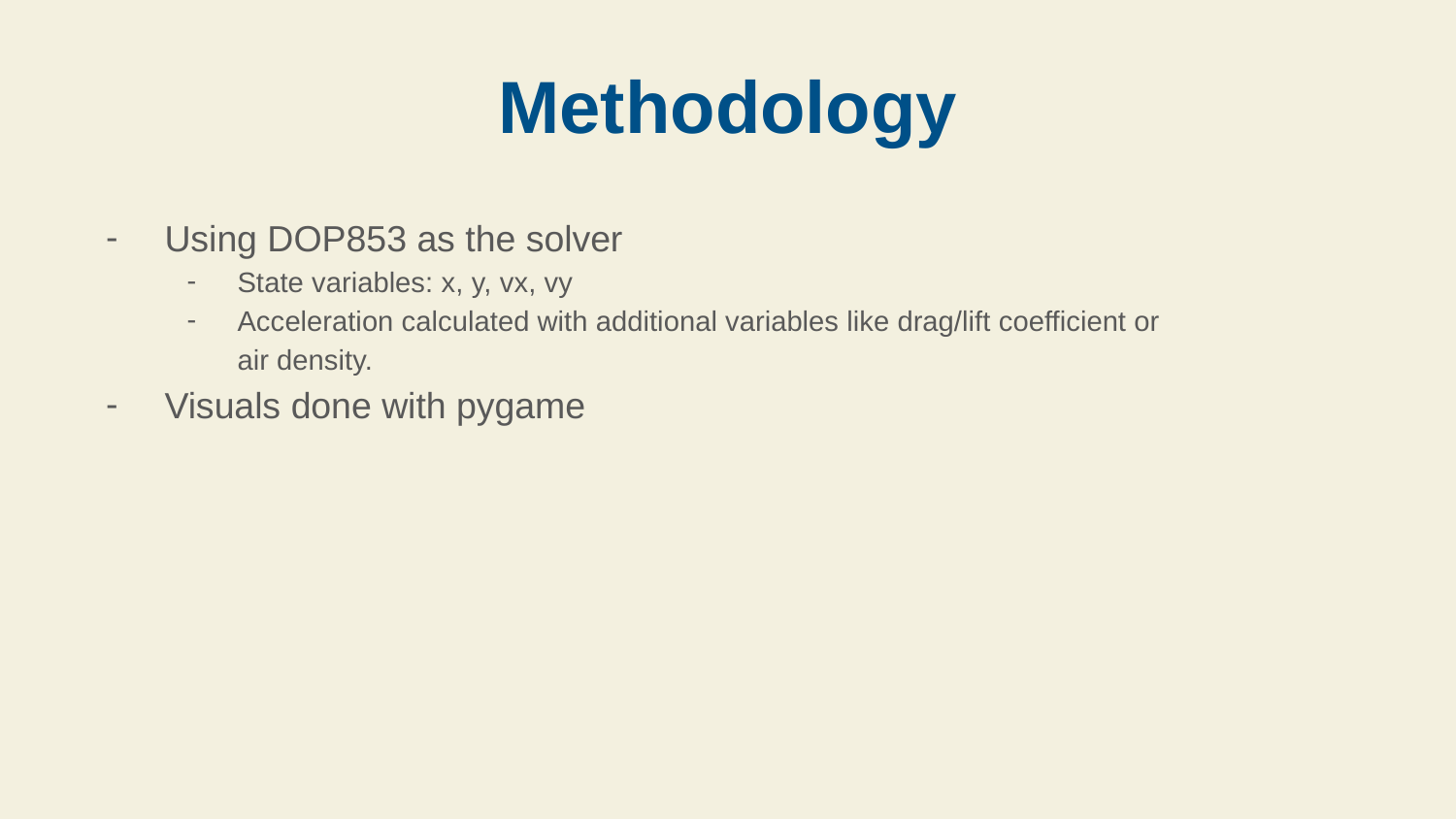

Methodology

Using DOP853 as the solver
State variables: x, y, vx, vy
Acceleration calculated with additional variables like drag/lift coefficient or air density.
Visuals done with pygame